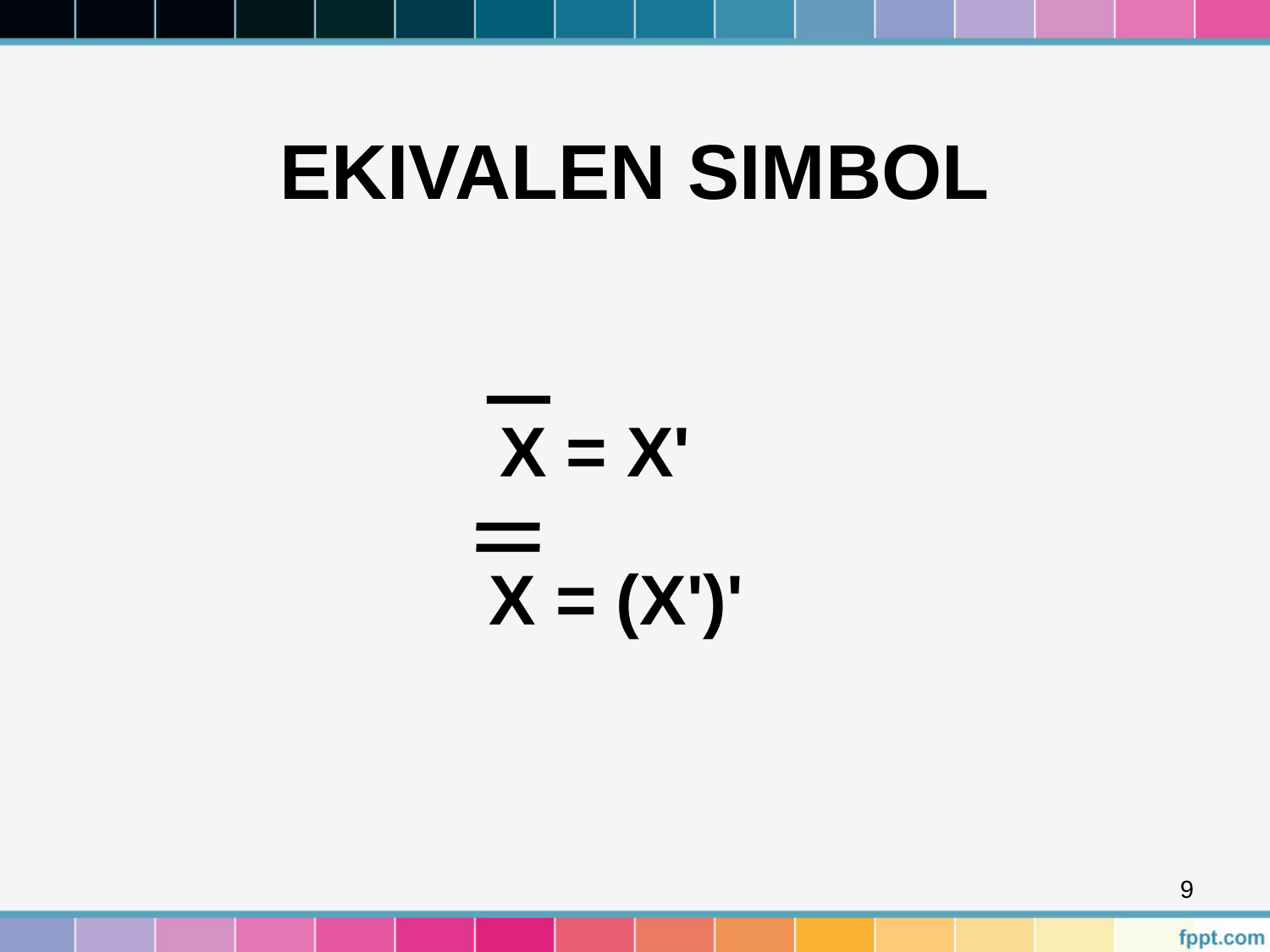

# EKIVALEN SIMBOL

X = X'

X = (X')'

9